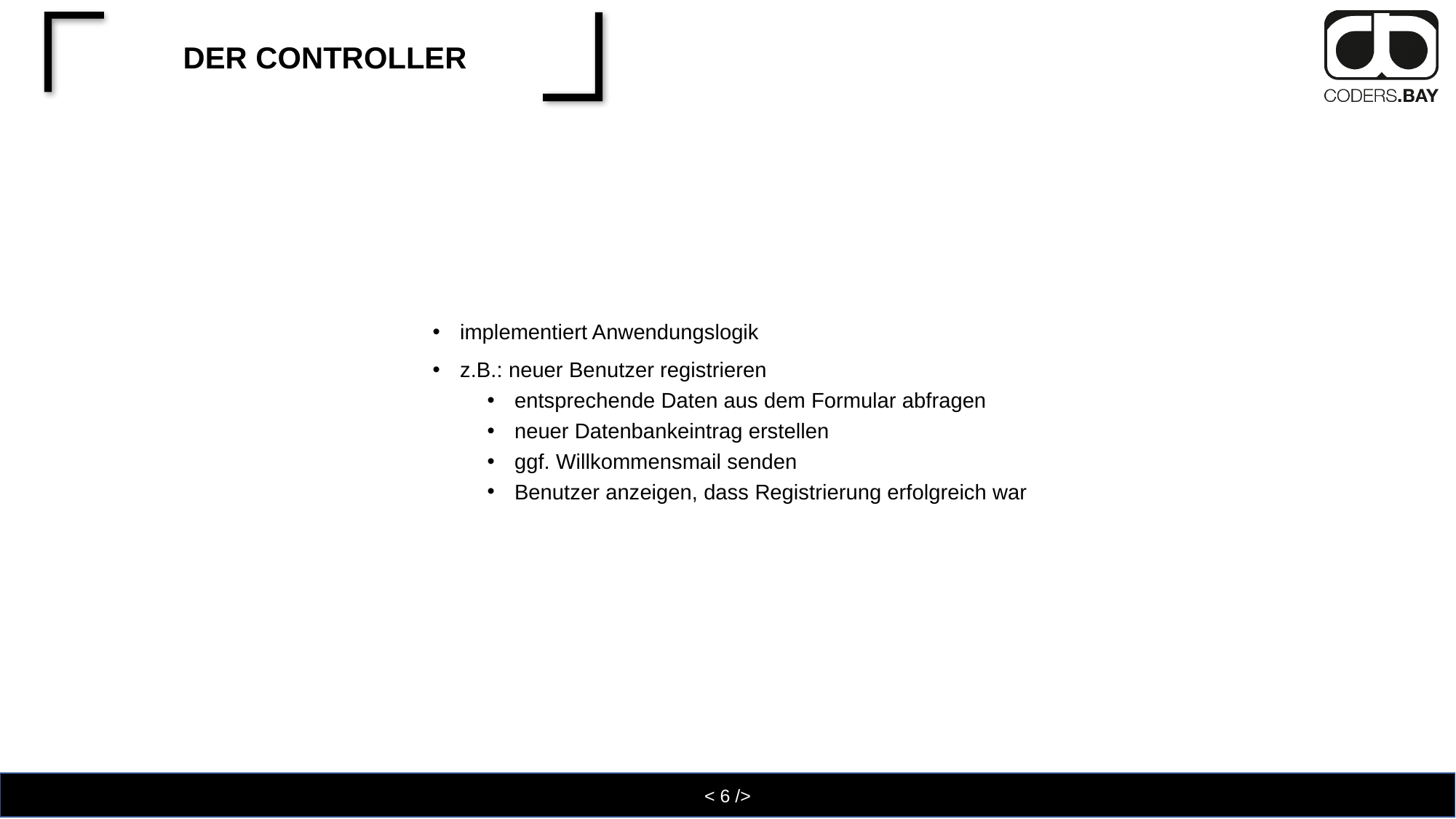

# Der Controller
implementiert Anwendungslogik
z.B.: neuer Benutzer registrieren
entsprechende Daten aus dem Formular abfragen
neuer Datenbankeintrag erstellen
ggf. Willkommensmail senden
Benutzer anzeigen, dass Registrierung erfolgreich war